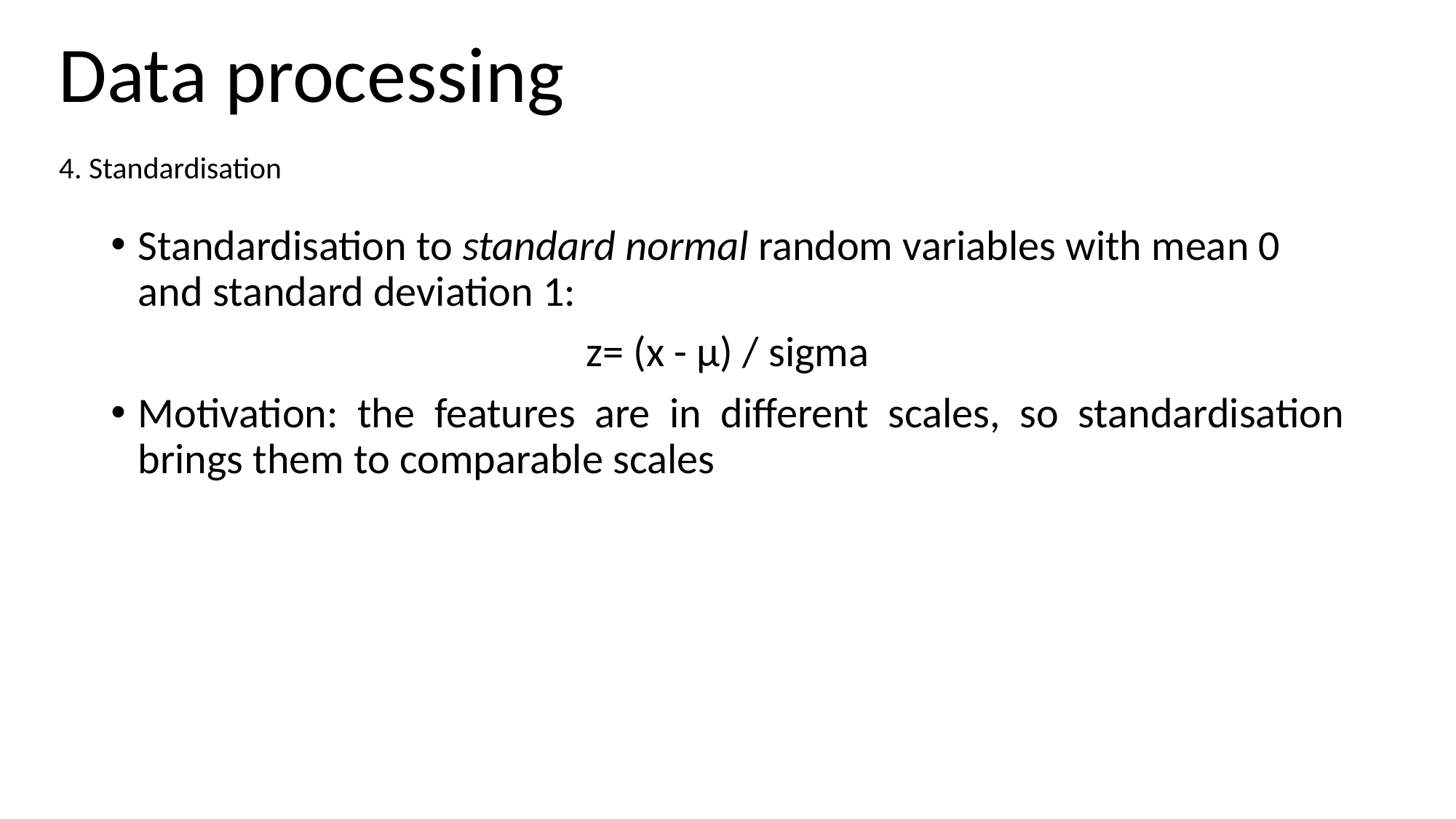

Data processing

4. Standardisation
Standardisation to standard normal random variables with mean 0 and standard deviation 1:
z= (x - µ) / sigma
Motivation: the features are in different scales, so standardisation brings them to comparable scales